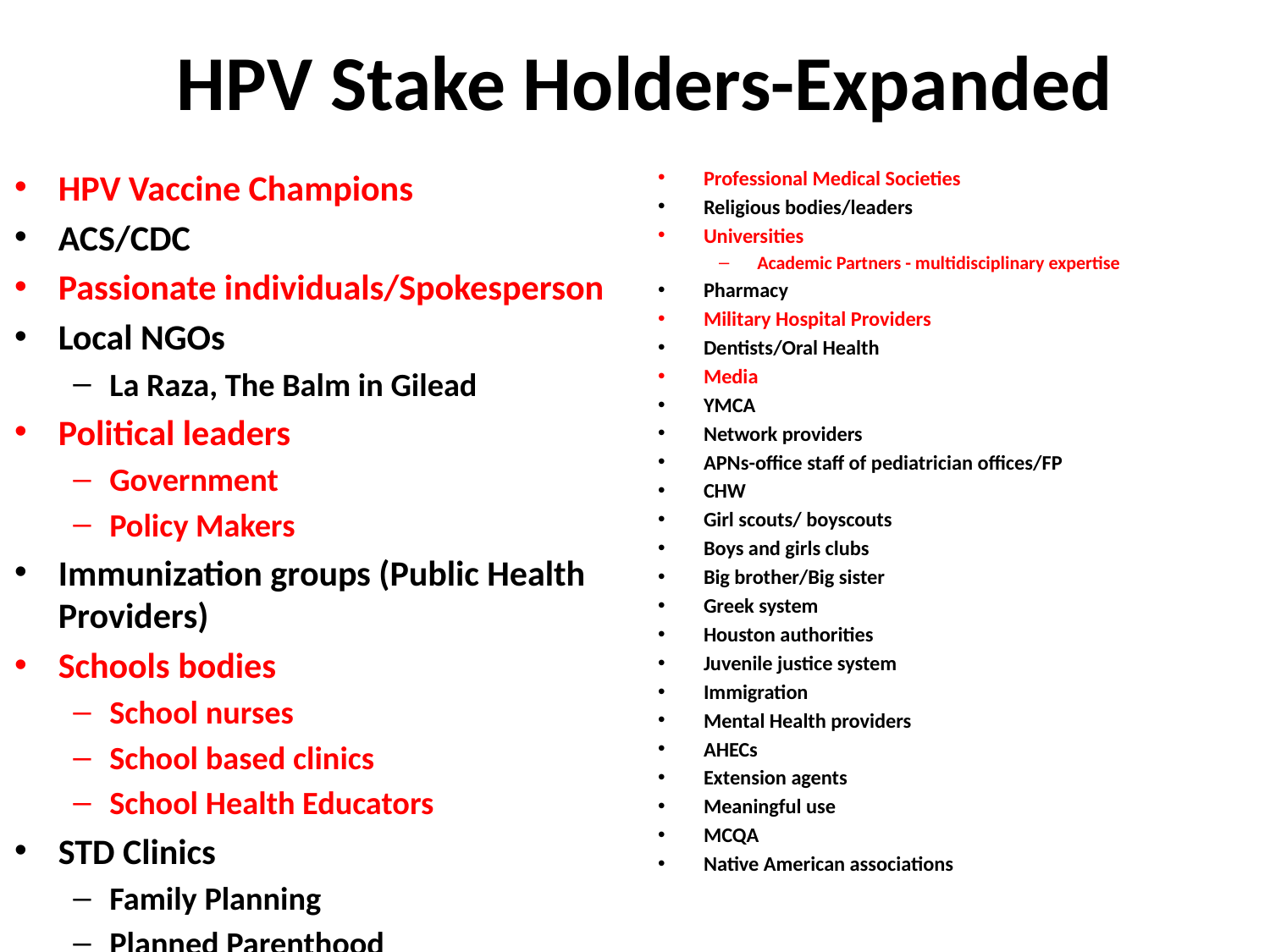

# HPV Stake Holders-Expanded
HPV Vaccine Champions
ACS/CDC
Passionate individuals/Spokesperson
Local NGOs
La Raza, The Balm in Gilead
Political leaders
Government
Policy Makers
Immunization groups (Public Health Providers)
Schools bodies
School nurses
School based clinics
School Health Educators
STD Clinics
Family Planning
Planned Parenthood

Professional Medical Societies
Religious bodies/leaders
Universities
Academic Partners - multidisciplinary expertise
Pharmacy
Military Hospital Providers
Dentists/Oral Health
Media
YMCA
Network providers
APNs-office staff of pediatrician offices/FP
CHW
Girl scouts/ boyscouts
Boys and girls clubs
Big brother/Big sister
Greek system
Houston authorities
Juvenile justice system
Immigration
Mental Health providers
AHECs
Extension agents
Meaningful use
MCQA
Native American associations